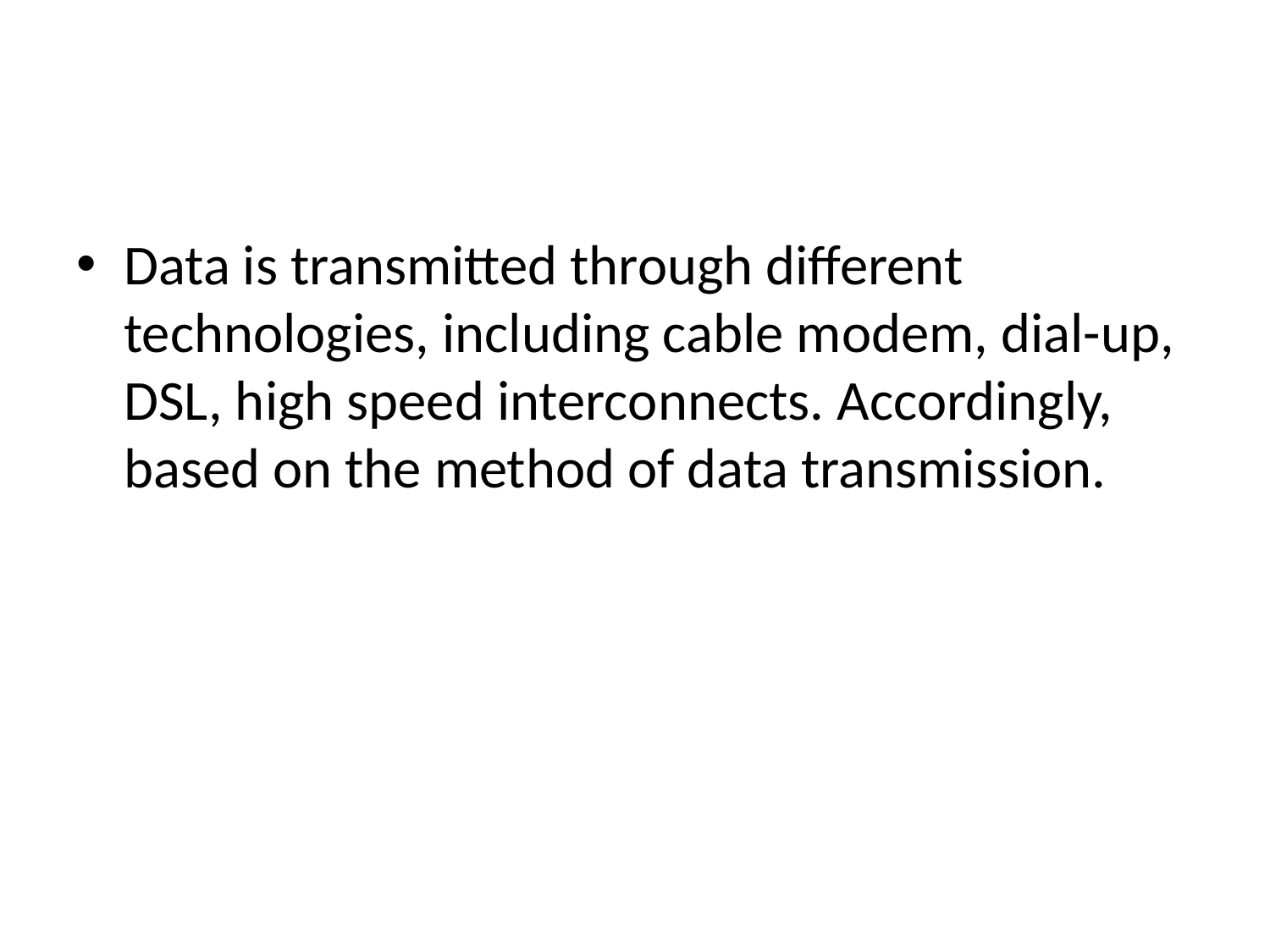

#
Data is transmitted through different technologies, including cable modem, dial-up, DSL, high speed interconnects. Accordingly, based on the method of data transmission.